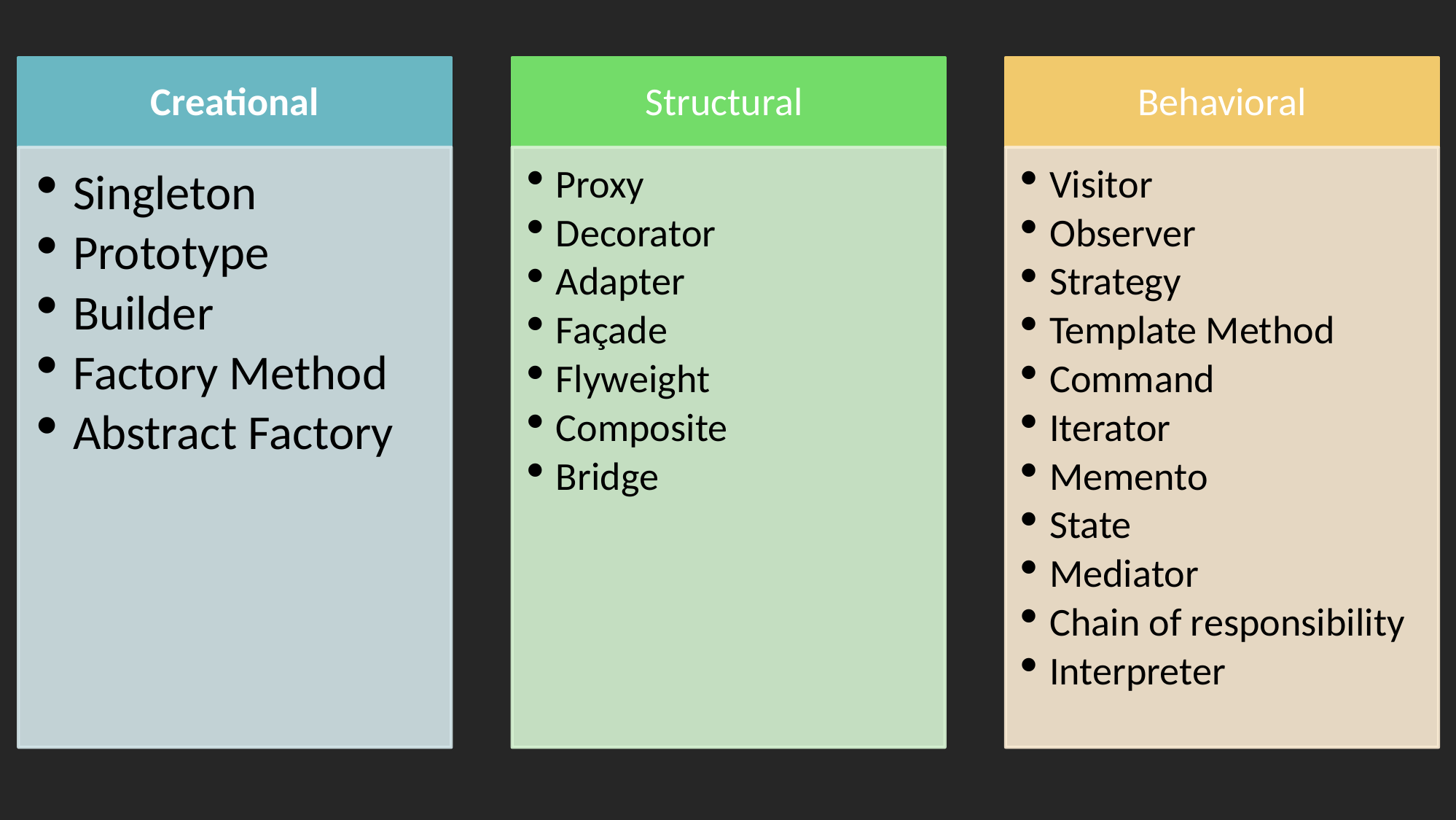

Creational

Structural

Behavioral

Singleton
Prototype
Builder
Factory Method
Abstract Factory

Proxy
Decorator
Adapter
Façade
Flyweight
Composite
Bridge

Visitor
Observer
Strategy
Template Method
Command
Iterator
Memento
State
Mediator
Chain of responsibility
Interpreter